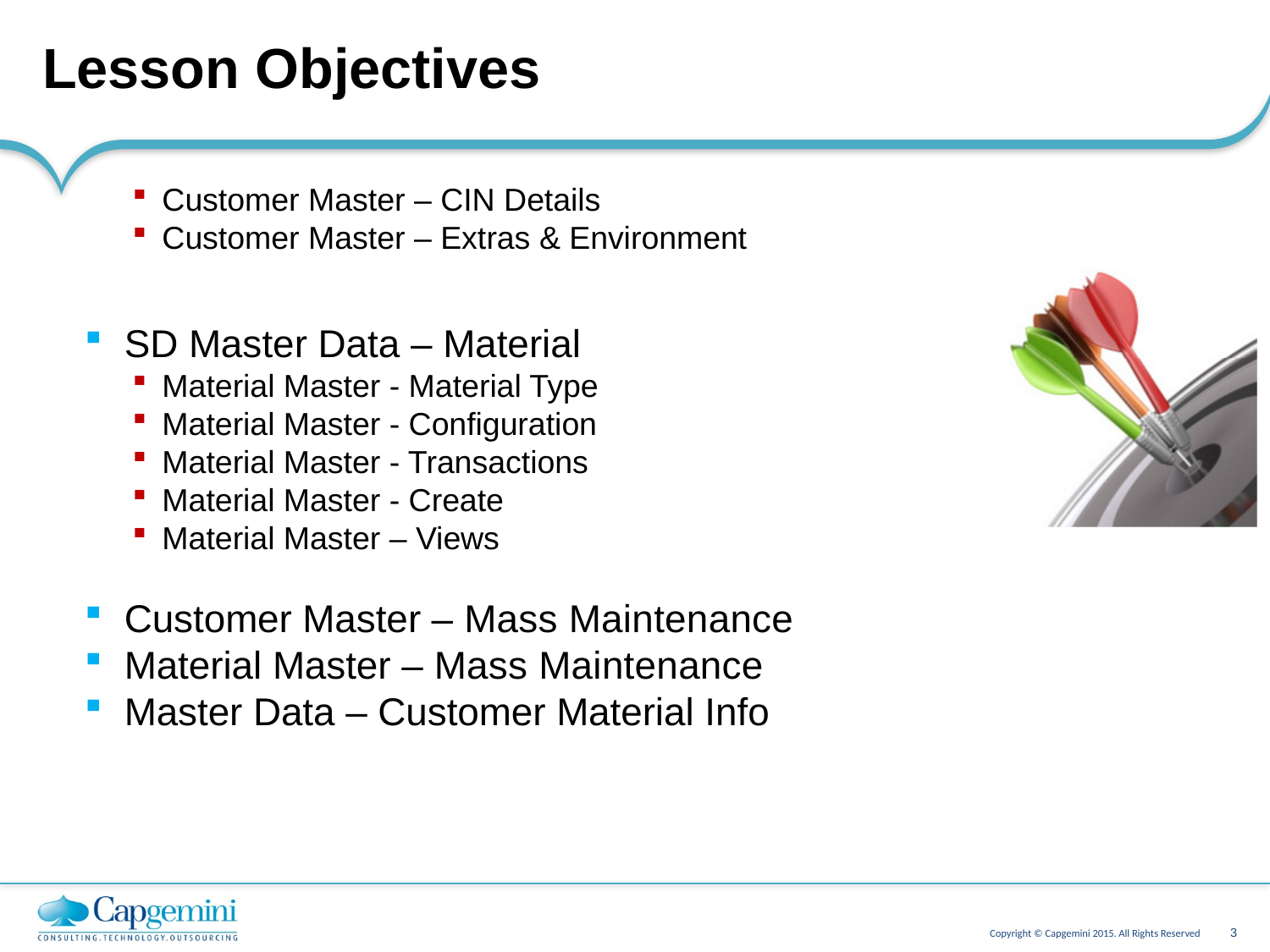

# Lesson Objectives
Customer Master – CIN Details
Customer Master – Extras & Environment

SD Master Data – Material
Material Master - Material Type
Material Master - Configuration
Material Master - Transactions
Material Master - Create
Material Master – Views

Customer Master – Mass Maintenance
Material Master – Mass Maintenance
Master Data – Customer Material Info